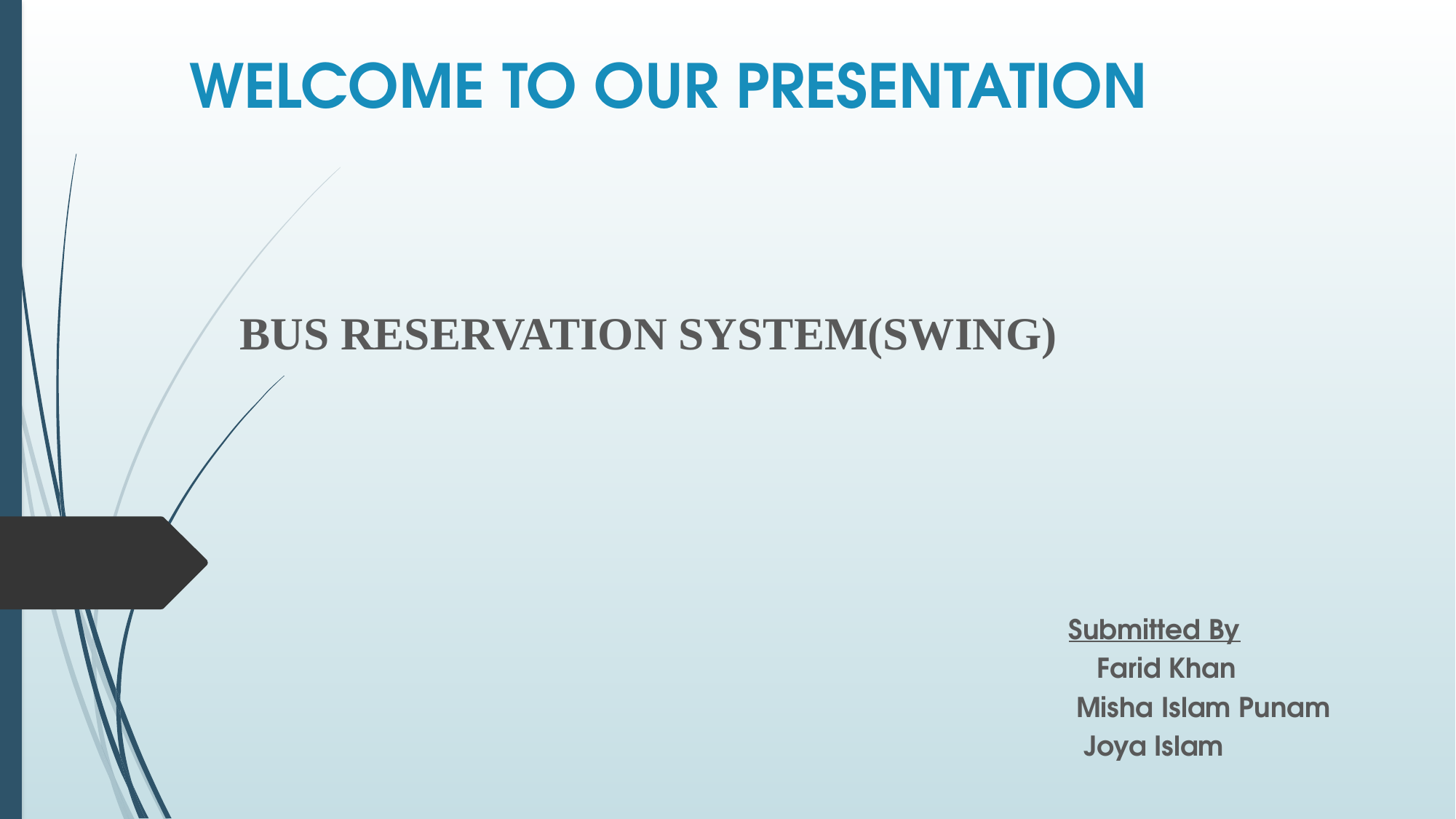

# WELCOME TO OUR PRESENTATION

               BUS RESERVATION SYSTEM(SWING)

                                                                                                                                   Submitted By
                                        	                                                                                         Farid Khan
                                                                                                                                    Misha Islam Punam
                                                                                                                                     Joya Islam